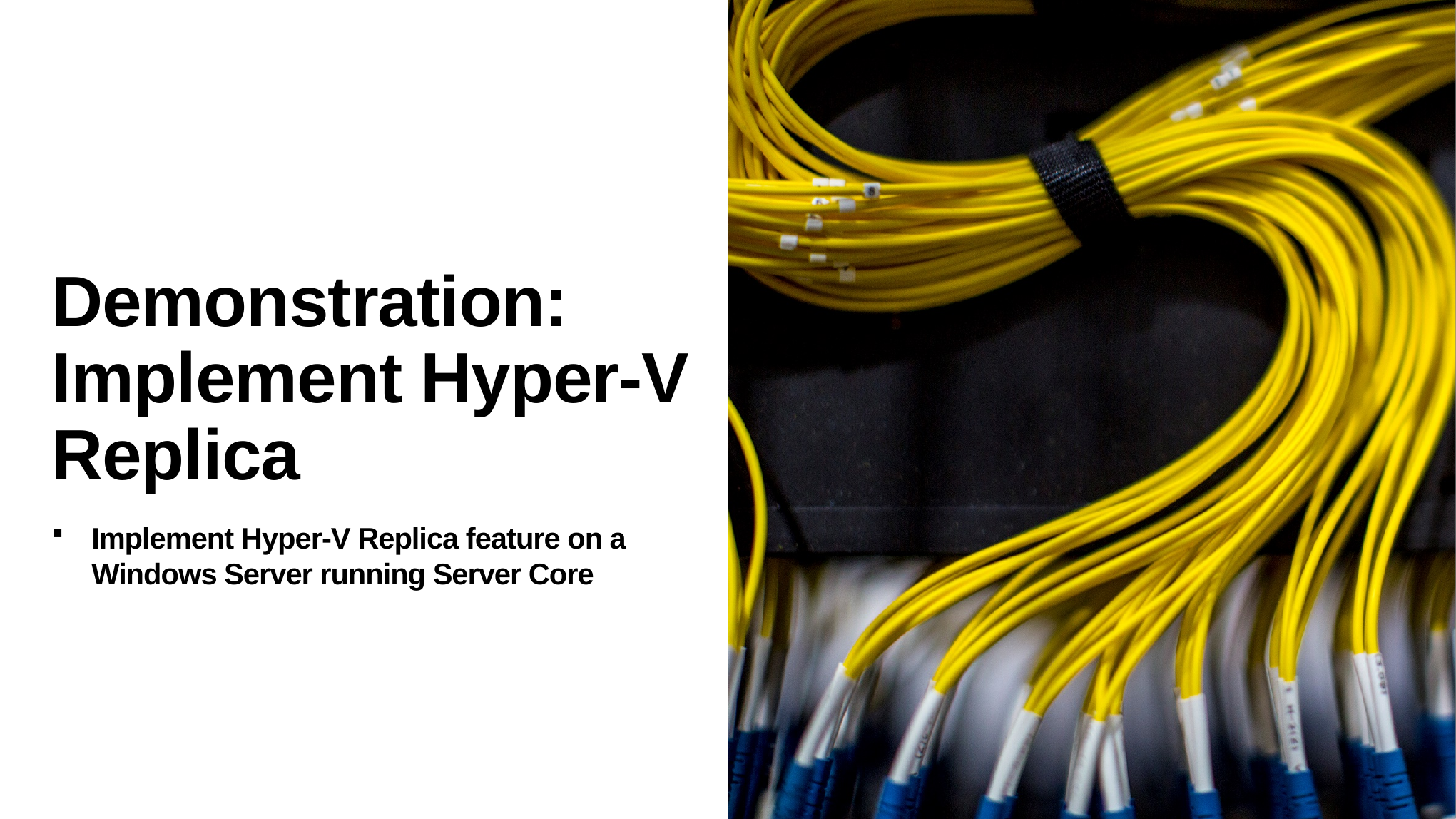

# Demonstration: Implement Hyper-V Replica
Implement Hyper-V Replica feature on a Windows Server running Server Core